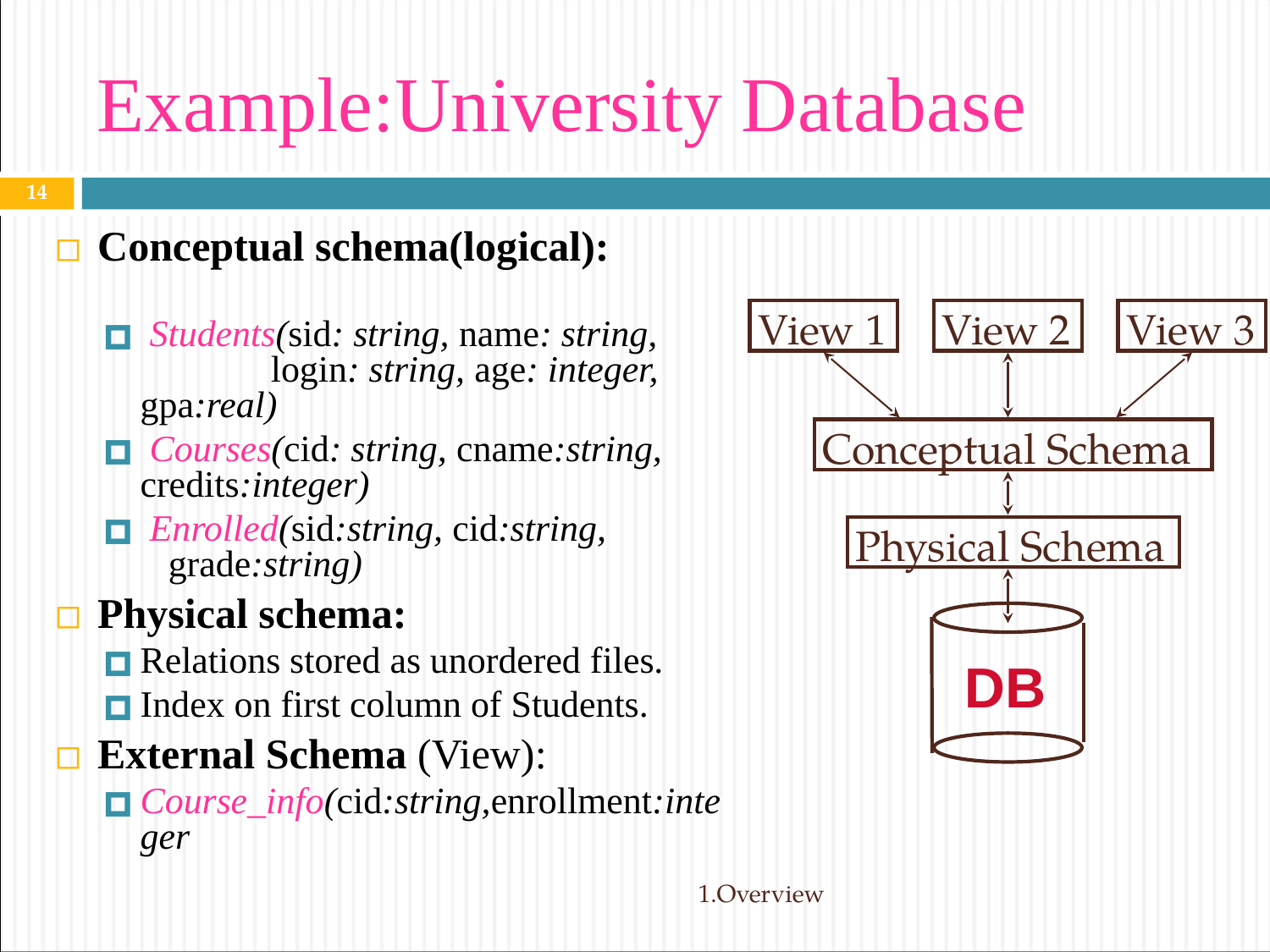

# Example:University Database
14
Conceptual schema(logical):
 Students(sid: string, name: string,                      login: string, age: integer, gpa:real)
 Courses(cid: string, cname:string,        credits:integer)
 Enrolled(sid:string, cid:string,                 grade:string)
Physical schema:
Relations stored as unordered files.
Index on first column of Students.
External Schema (View):
Course_info(cid:string,enrollment:integer
View 1
View 2
View 3

Conceptual Schema

Physical Schema

DB

1.Overview